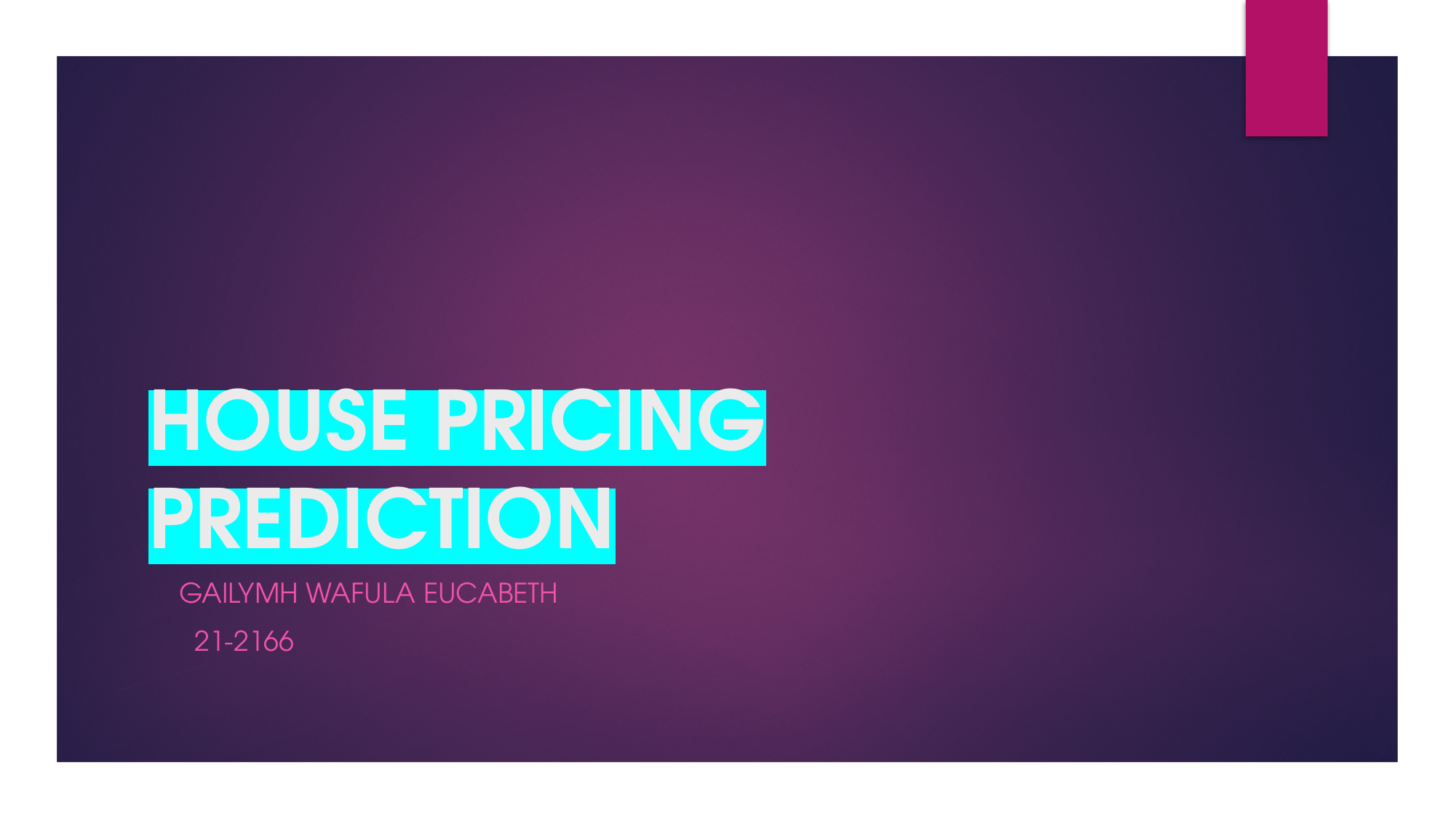

# HOUSE PRICING PREDICTION
    GAILYMH WAFULA EUCABETH
      21-2166